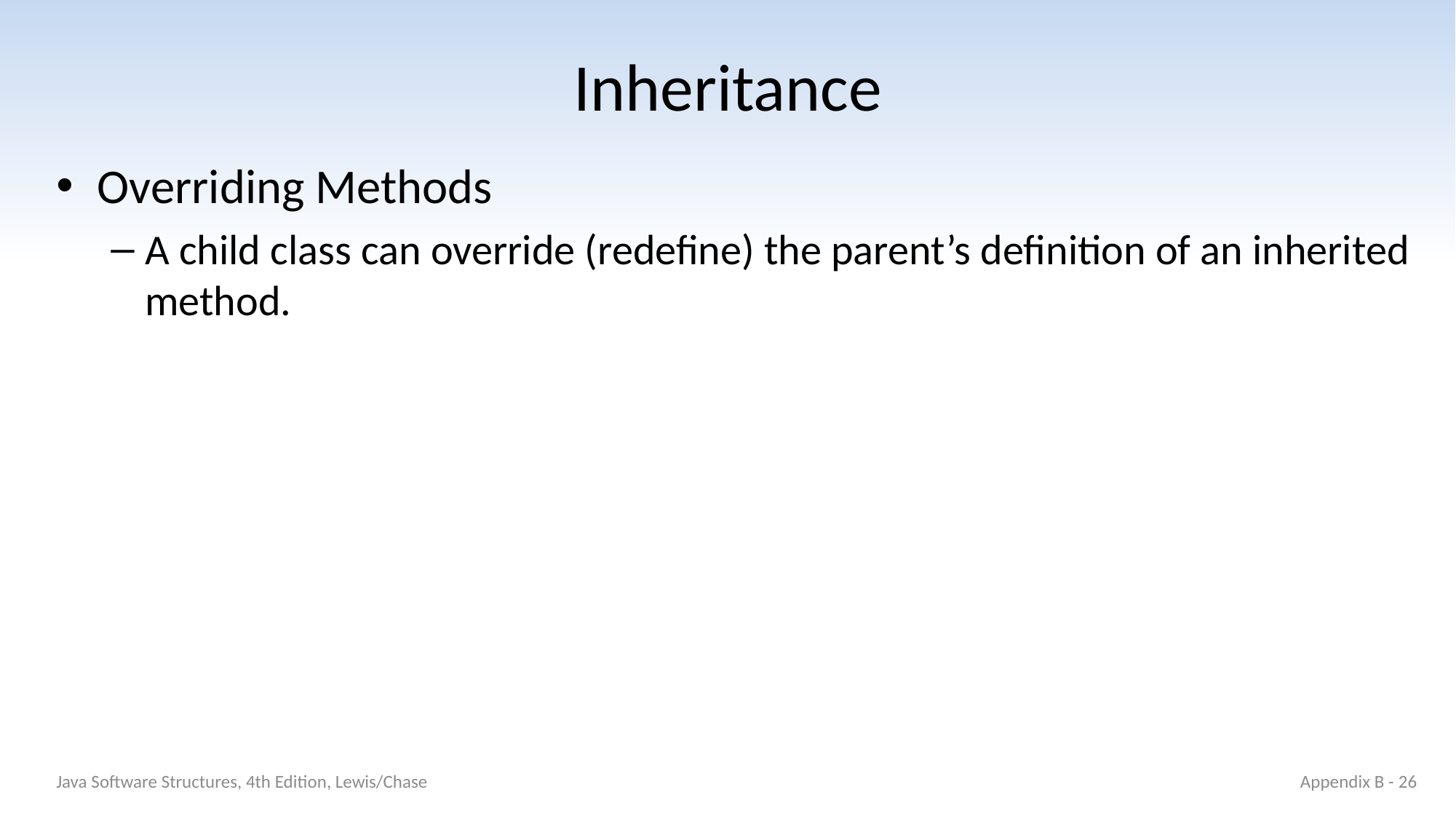

# Inheritance
Overriding Methods
A child class can override (redefine) the parent’s definition of an inherited method.
Java Software Structures, 4th Edition, Lewis/Chase
Appendix B - 26